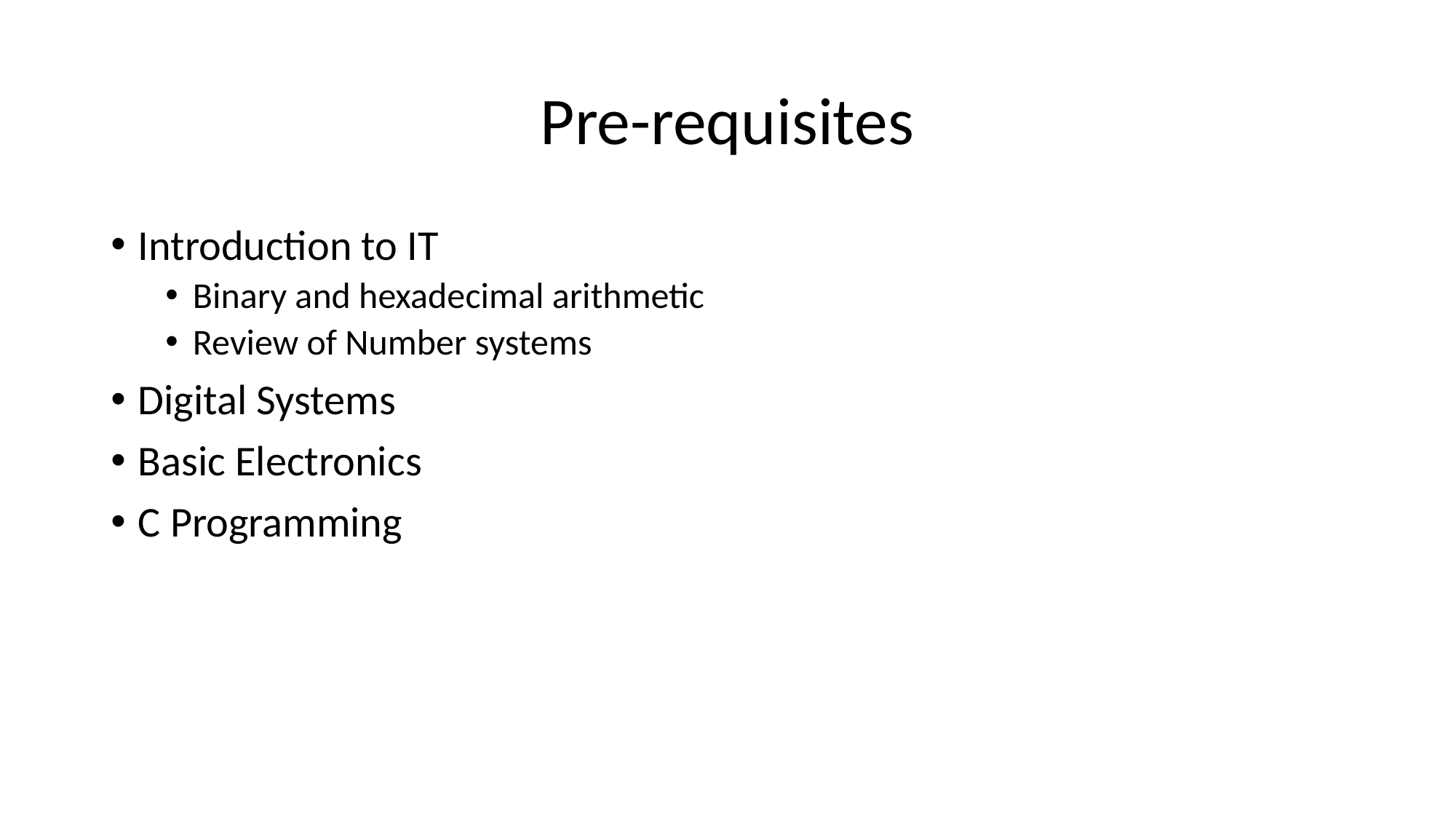

# Pre-requisites
Introduction to IT
Binary and hexadecimal arithmetic
Review of Number systems
Digital Systems
Basic Electronics
C Programming